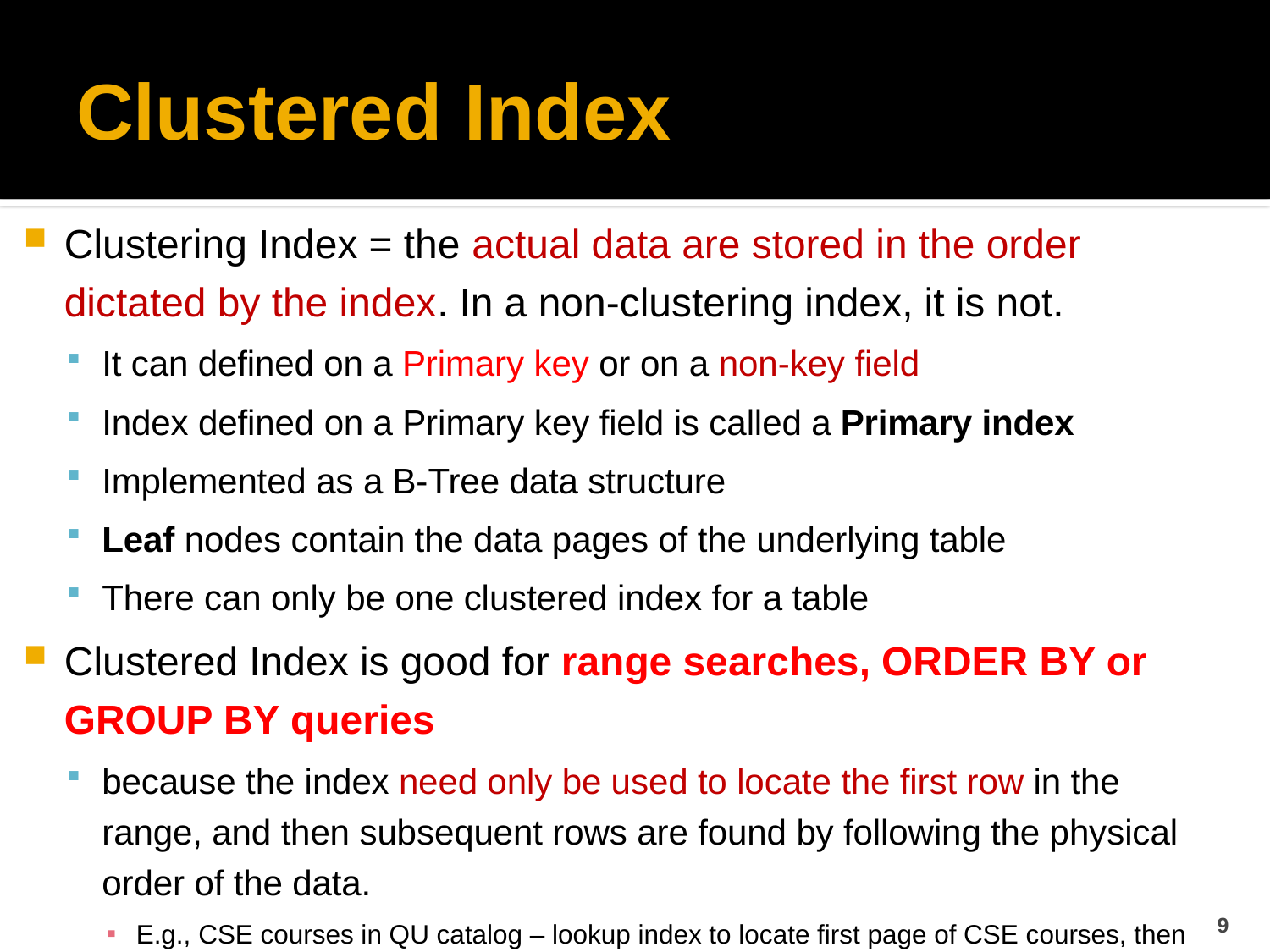

# Clustered Index
Clustering Index = the actual data are stored in the order dictated by the index. In a non-clustering index, it is not.
It can defined on a Primary key or on a non-key field
Index defined on a Primary key field is called a Primary index
Implemented as a B-Tree data structure
Leaf nodes contain the data pages of the underlying table
There can only be one clustered index for a table
Clustered Index is good for range searches, ORDER BY or GROUP BY queries
because the index need only be used to locate the first row in the range, and then subsequent rows are found by following the physical order of the data.
E.g., CSE courses in QU catalog – lookup index to locate first page of CSE courses, then continue reading all the descriptions without needing to refer to the index again.

9